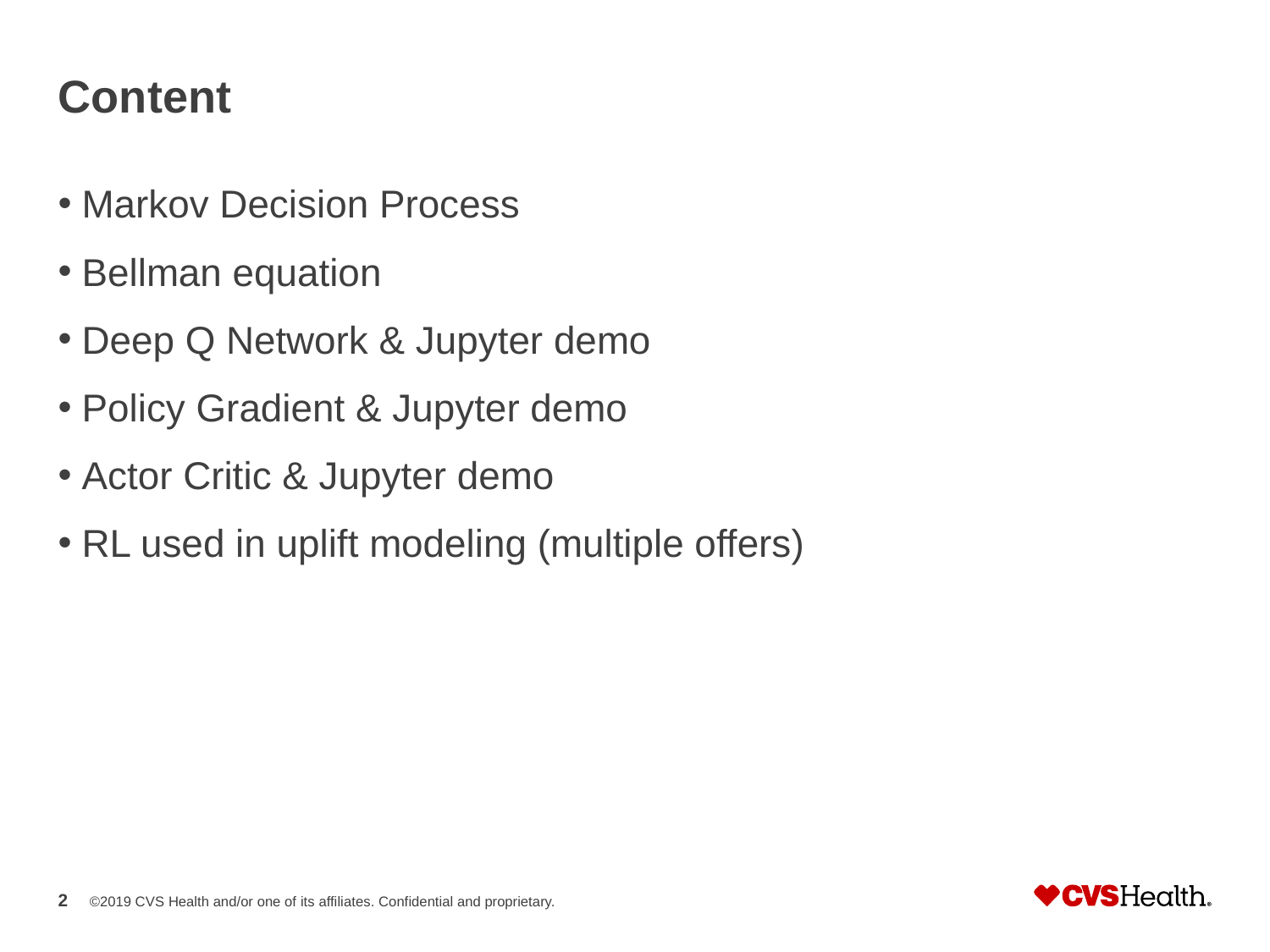

# Content
Markov Decision Process
Bellman equation
Deep Q Network & Jupyter demo
Policy Gradient & Jupyter demo
Actor Critic & Jupyter demo
RL used in uplift modeling (multiple offers)